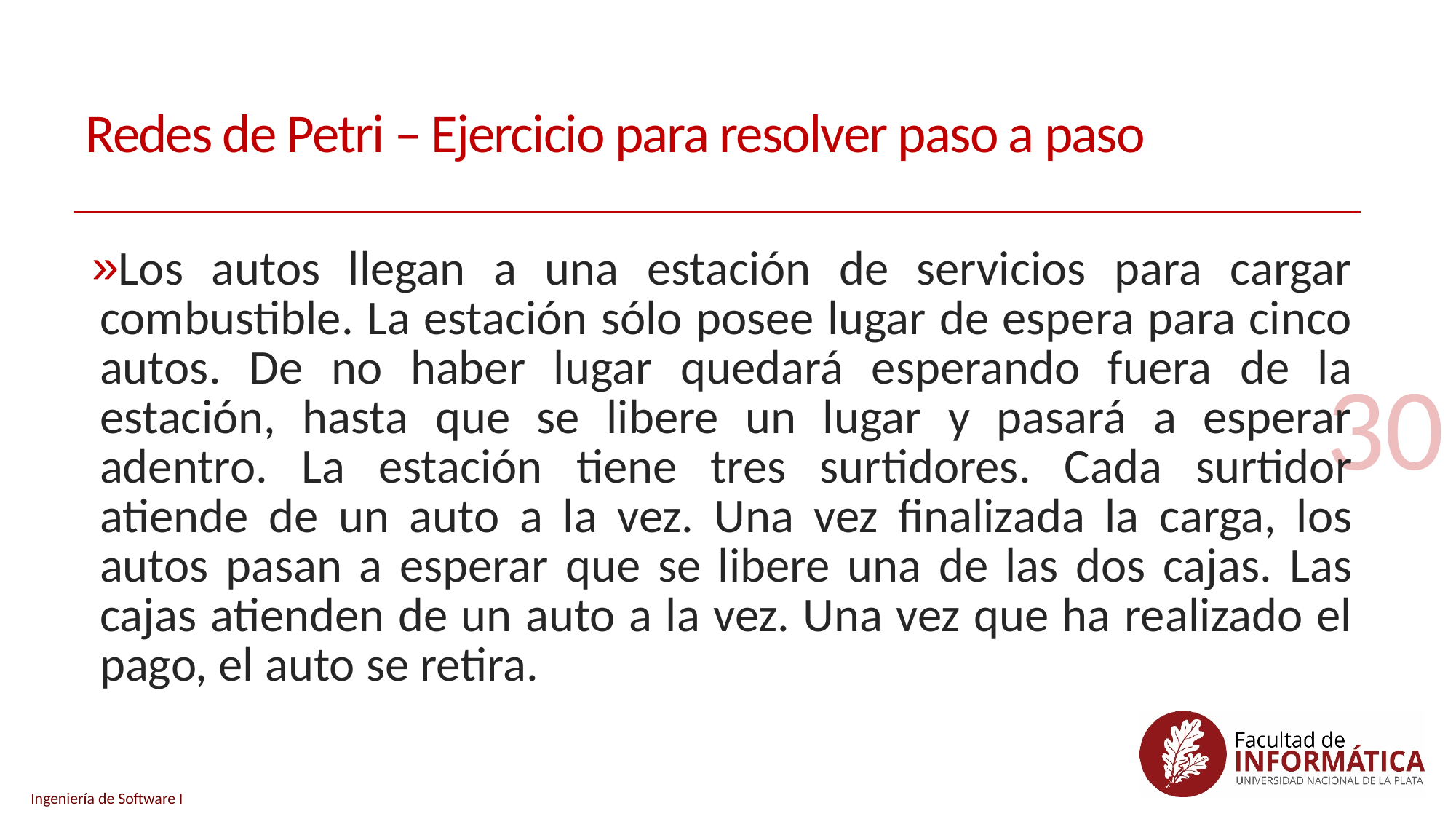

# Redes de Petri – Ejercicio para resolver paso a paso
Los autos llegan a una estación de servicios para cargar combustible. La estación sólo posee lugar de espera para cinco autos. De no haber lugar quedará esperando fuera de la estación, hasta que se libere un lugar y pasará a esperar adentro. La estación tiene tres surtidores. Cada surtidor atiende de un auto a la vez. Una vez finalizada la carga, los autos pasan a esperar que se libere una de las dos cajas. Las cajas atienden de un auto a la vez. Una vez que ha realizado el pago, el auto se retira.
30
Ingeniería de Software I